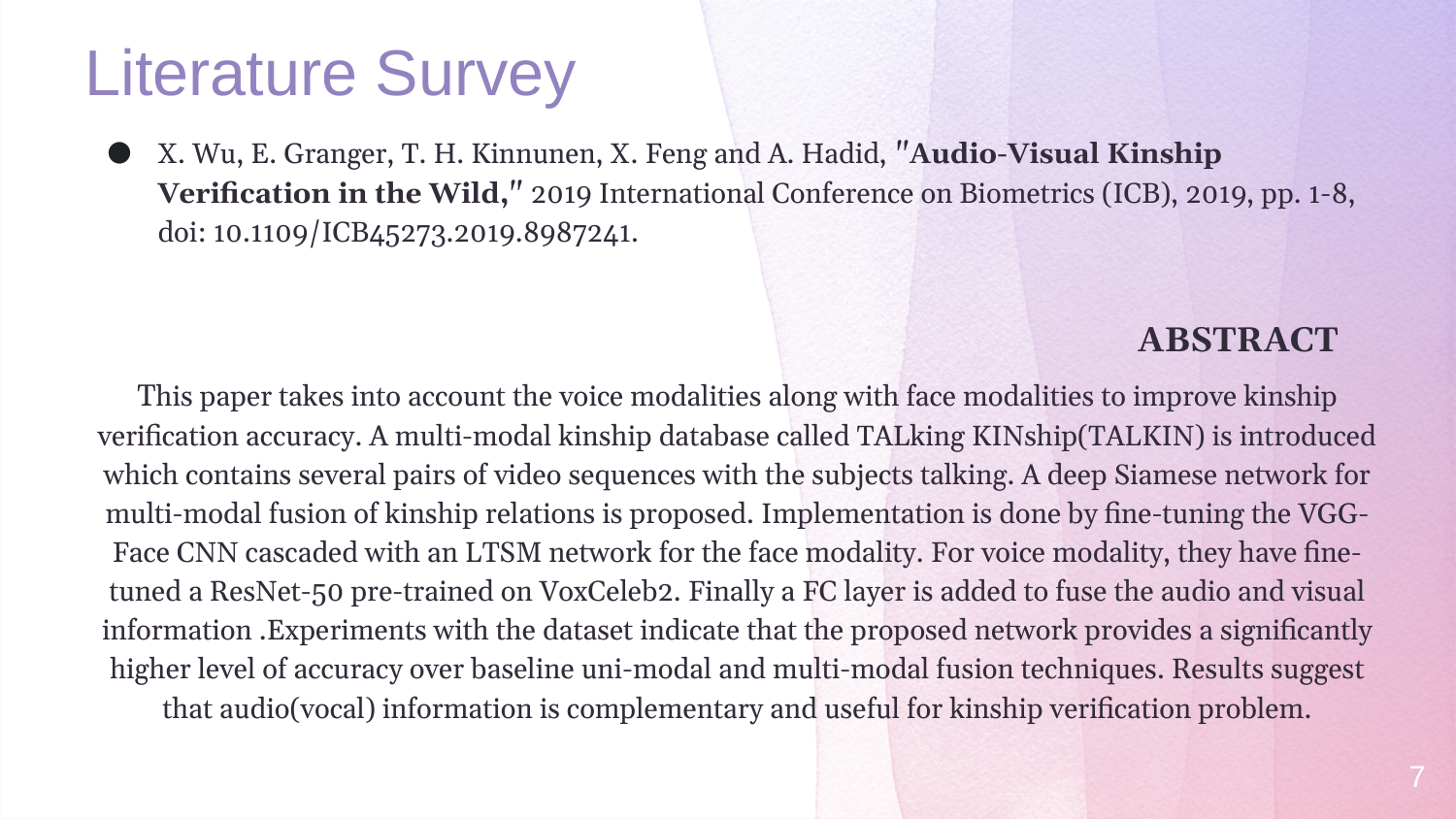

# Literature Survey
X. Wu, E. Granger, T. H. Kinnunen, X. Feng and A. Hadid, "Audio-Visual Kinship Verification in the Wild," 2019 International Conference on Biometrics (ICB), 2019, pp. 1-8, doi: 10.1109/ICB45273.2019.8987241.

						     	     ABSTRACT
This paper takes into account the voice modalities along with face modalities to improve kinship verification accuracy. A multi-modal kinship database called TALking KINship(TALKIN) is introduced which contains several pairs of video sequences with the subjects talking. A deep Siamese network for multi-modal fusion of kinship relations is proposed. Implementation is done by fine-tuning the VGG-Face CNN cascaded with an LTSM network for the face modality. For voice modality, they have fine-tuned a ResNet-50 pre-trained on VoxCeleb2. Finally a FC layer is added to fuse the audio and visual information .Experiments with the dataset indicate that the proposed network provides a significantly higher level of accuracy over baseline uni-modal and multi-modal fusion techniques. Results suggest that audio(vocal) information is complementary and useful for kinship verification problem.

7